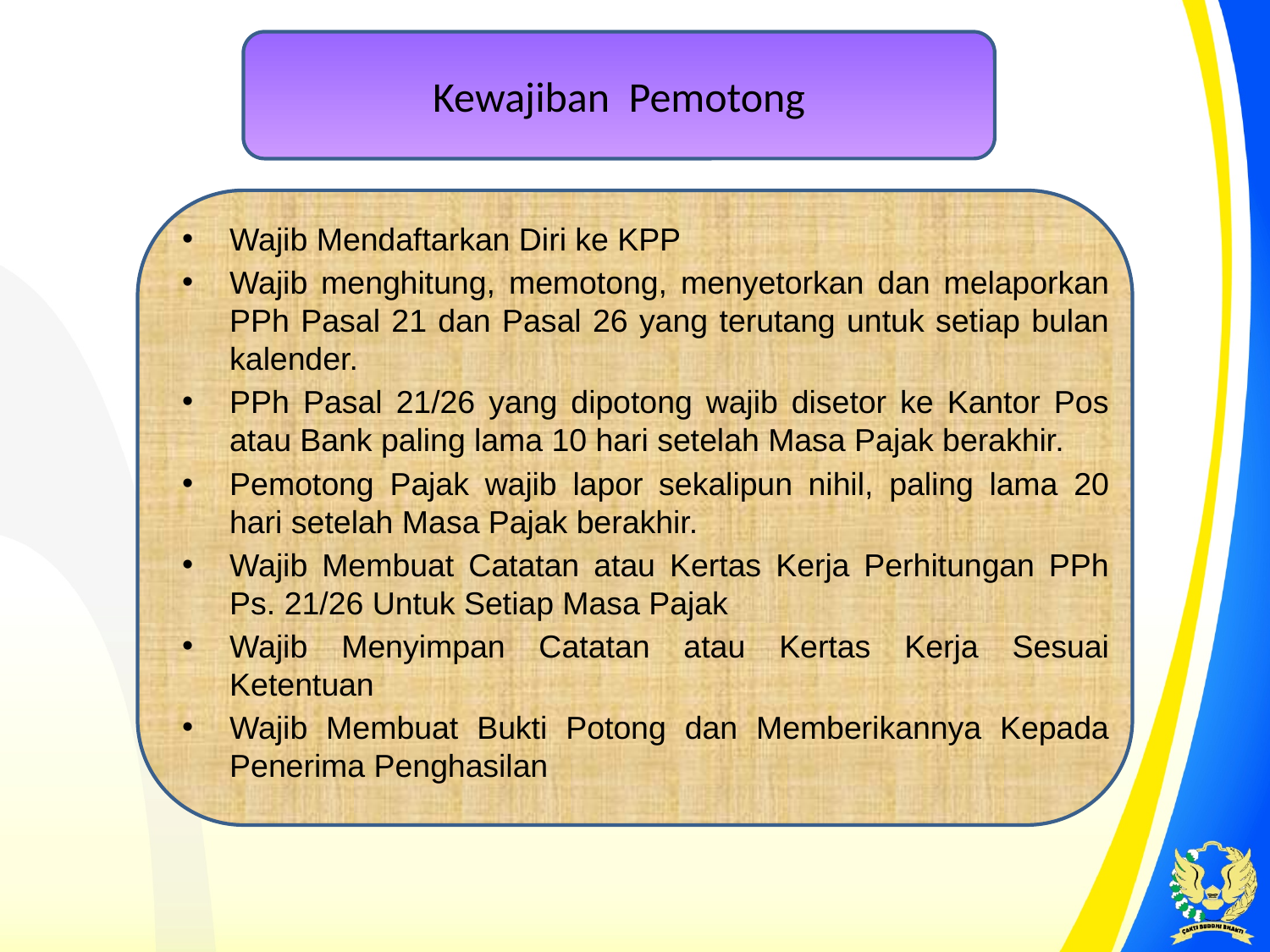

Kewajiban  Pemotong

Wajib Mendaftarkan Diri ke KPP
Wajib menghitung, memotong, menyetorkan dan melaporkan PPh Pasal 21 dan Pasal 26 yang terutang untuk setiap bulan kalender.
PPh Pasal 21/26 yang dipotong wajib disetor ke Kantor Pos atau Bank paling lama 10 hari setelah Masa Pajak berakhir.
Pemotong Pajak wajib lapor sekalipun nihil, paling lama 20 hari setelah Masa Pajak berakhir.
Wajib Membuat Catatan atau Kertas Kerja Perhitungan PPh Ps. 21/26 Untuk Setiap Masa Pajak
Wajib Menyimpan Catatan atau Kertas Kerja Sesuai Ketentuan
Wajib Membuat Bukti Potong dan Memberikannya Kepada Penerima Penghasilan